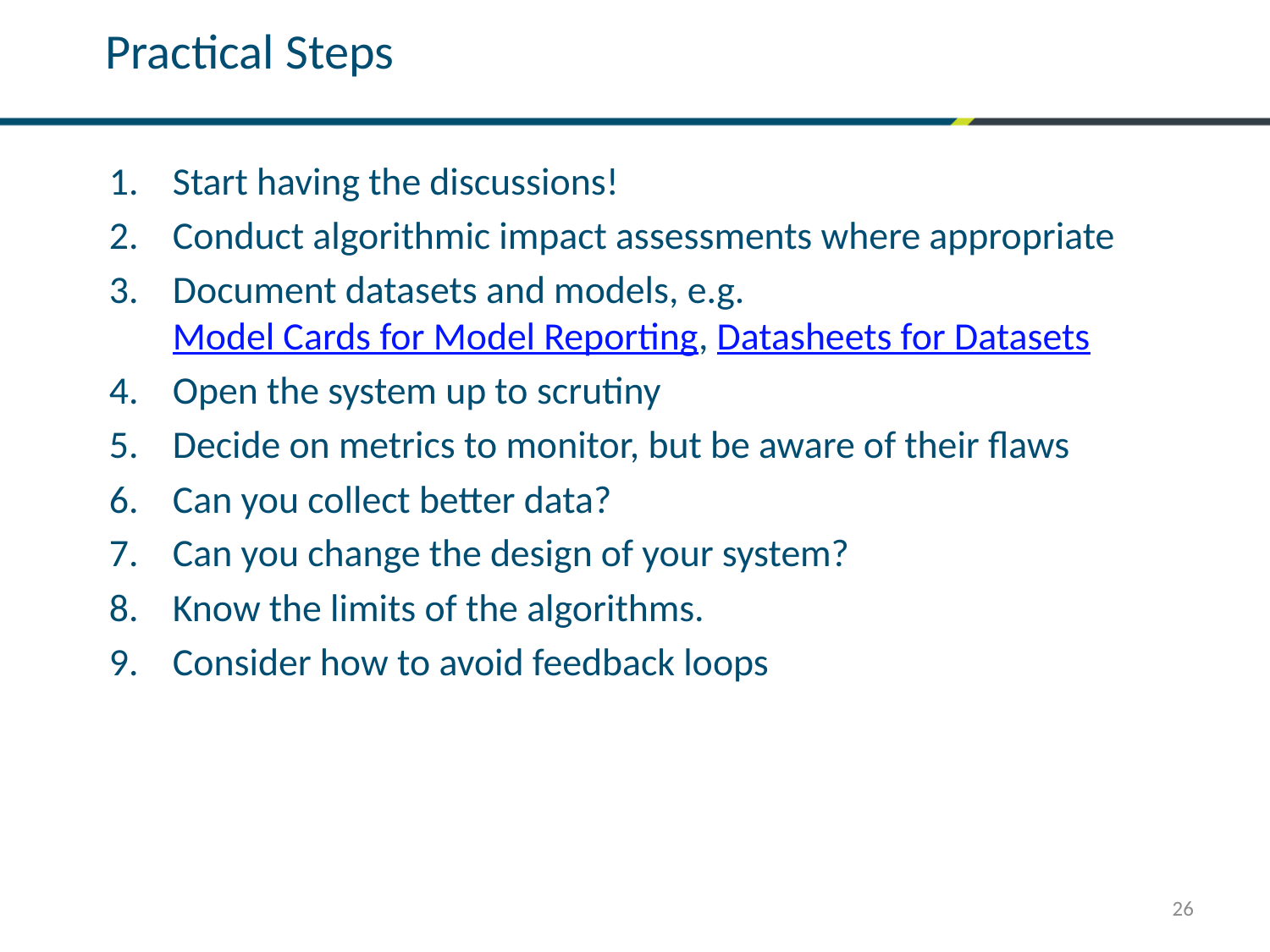

Practical Steps
Start having the discussions!
Conduct algorithmic impact assessments where appropriate
Document datasets and models, e.g. Model Cards for Model Reporting, Datasheets for Datasets
Open the system up to scrutiny
Decide on metrics to monitor, but be aware of their flaws
Can you collect better data?
Can you change the design of your system?
Know the limits of the algorithms.
Consider how to avoid feedback loops
26